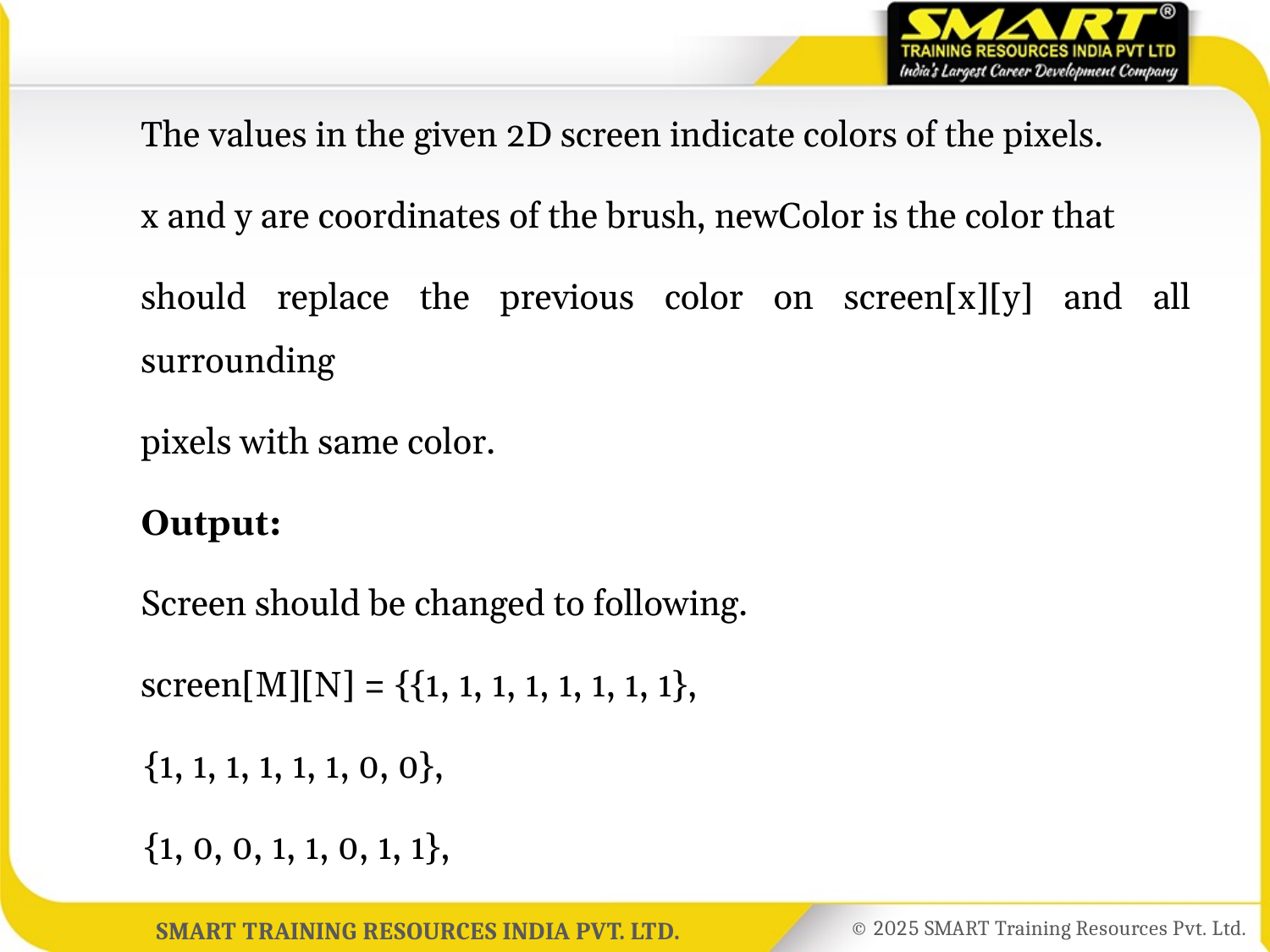

The values in the given 2D screen indicate colors of the pixels.
	x and y are coordinates of the brush, newColor is the color that
	should replace the previous color on screen[x][y] and all surrounding
	pixels with same color.
	Output:
	Screen should be changed to following.
	screen[M][N] = {{1, 1, 1, 1, 1, 1, 1, 1},
        {1, 1, 1, 1, 1, 1, 0, 0},
        {1, 0, 0, 1, 1, 0, 1, 1},